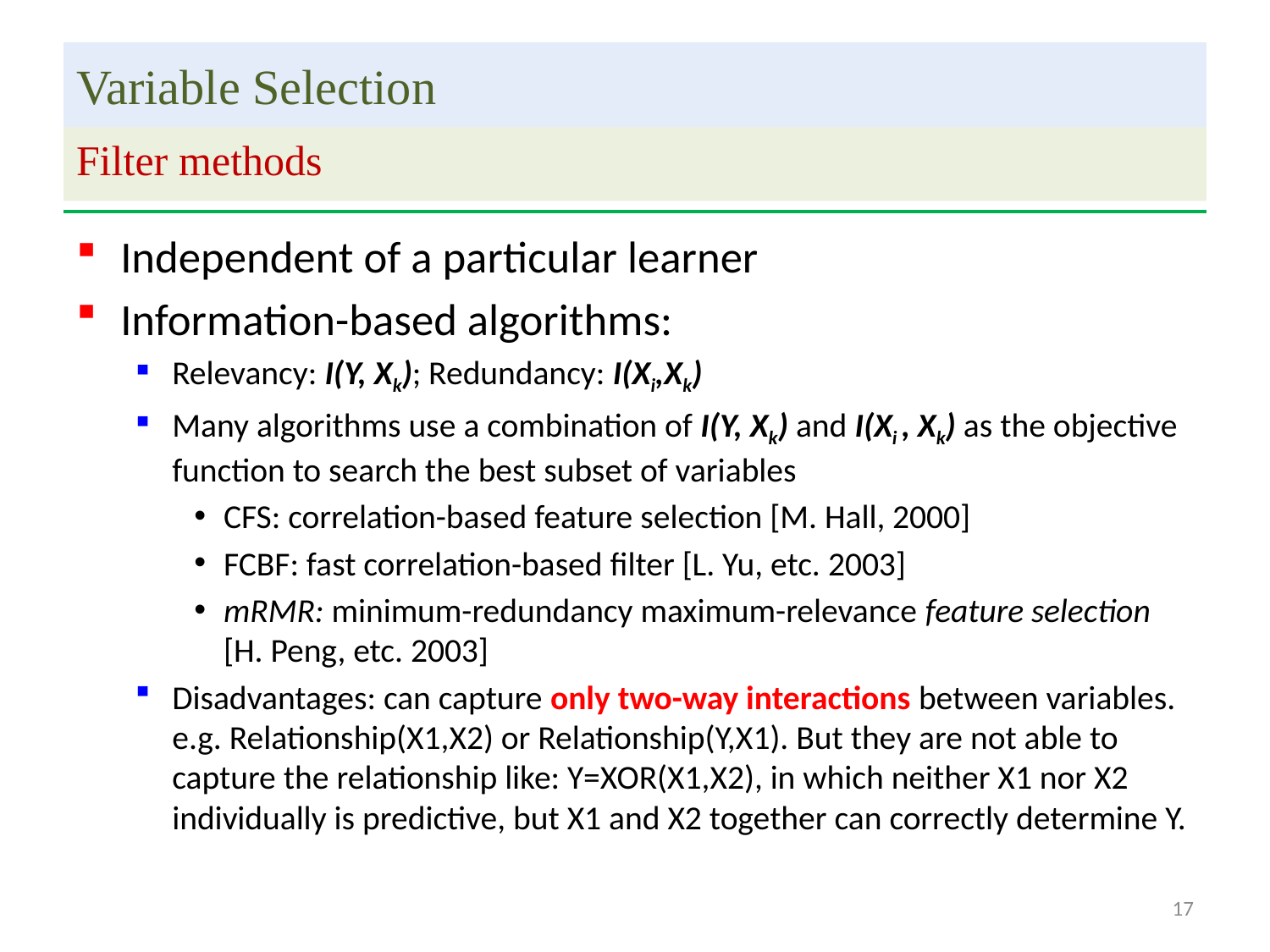

# Variable Selection
Filter methods
Independent of a particular learner
Information-based algorithms:
Relevancy: I(Y, Xk); Redundancy: I(Xi,Xk)
Many algorithms use a combination of I(Y, Xk) and I(Xi , Xk) as the objective function to search the best subset of variables
CFS: correlation-based feature selection [M. Hall, 2000]
FCBF: fast correlation-based filter [L. Yu, etc. 2003]
mRMR: minimum-redundancy maximum-relevance feature selection [H. Peng, etc. 2003]
Disadvantages: can capture only two-way interactions between variables. e.g. Relationship(X1,X2) or Relationship(Y,X1). But they are not able to capture the relationship like: Y=XOR(X1,X2), in which neither X1 nor X2 individually is predictive, but X1 and X2 together can correctly determine Y.

17